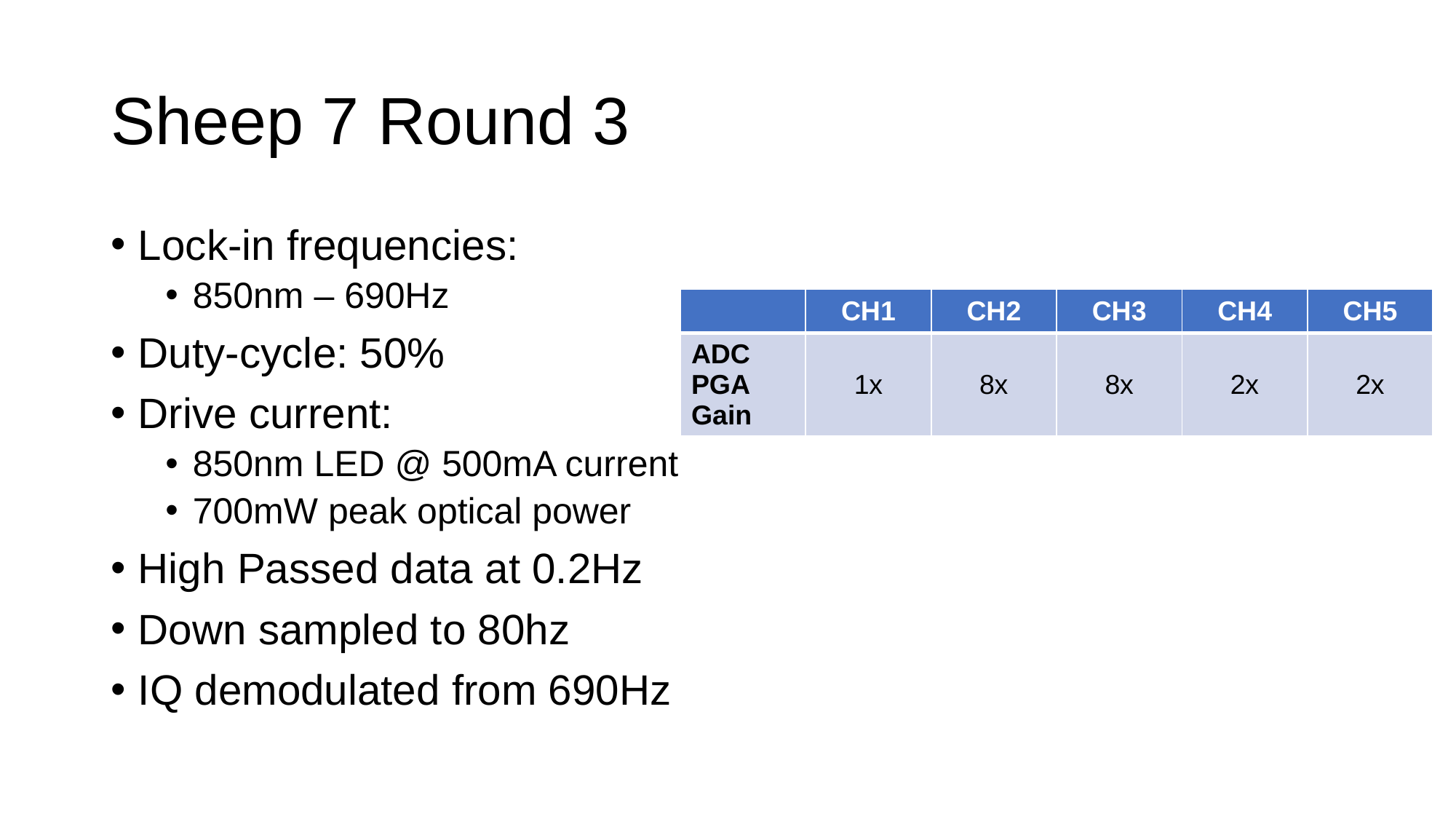

# Sheep 7 Round 3
Lock-in frequencies:
850nm – 690Hz
Duty-cycle: 50%
Drive current:
850nm LED @ 500mA current
700mW peak optical power
High Passed data at 0.2Hz
Down sampled to 80hz
IQ demodulated from 690Hz

|  | CH1 | CH2 | CH3 | CH4 | CH5 |
| --- | --- | --- | --- | --- | --- |
| ADC PGA Gain | 1x | 8x | 8x | 2x | 2x |